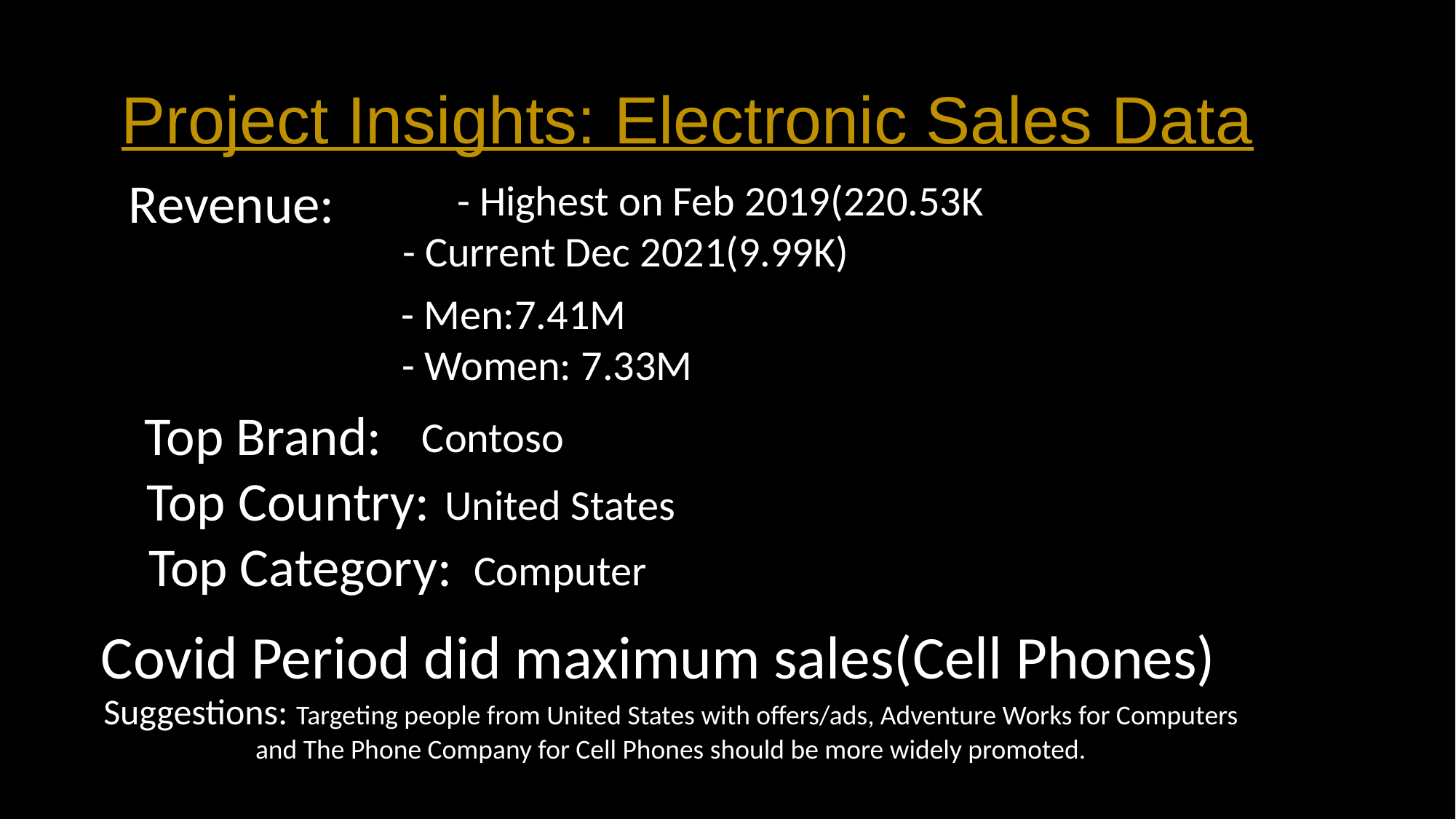

Project Insights: Electronic Sales Data
 Revenue:
		   - Highest on Feb 2019(220.53K
      - Current Dec 2021(9.99K)
 - Men:7.41M
        - Women: 7.33M
Top Brand:
   Top Country:
     Top Category:
Contoso
United States
Computer
Covid Period did maximum sales(Cell Phones)
Suggestions: Targeting people from United States with offers/ads, Adventure Works for Computers and The Phone Company for Cell Phones should be more widely promoted.